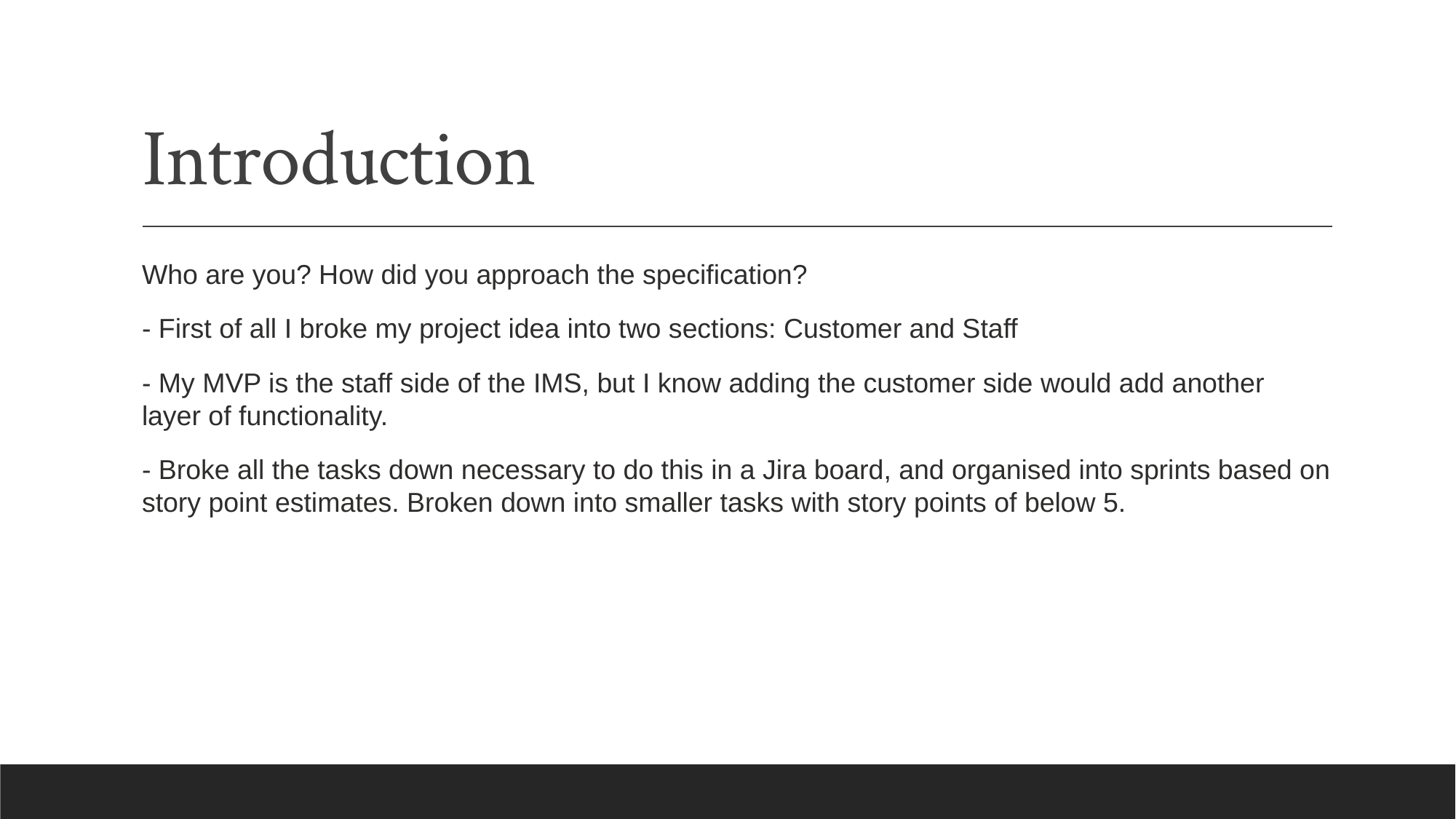

# Introduction
Who are you? How did you approach the specification?
- First of all I broke my project idea into two sections: Customer and Staff
- My MVP is the staff side of the IMS, but I know adding the customer side would add another layer of functionality.
- Broke all the tasks down necessary to do this in a Jira board, and organised into sprints based on story point estimates. Broken down into smaller tasks with story points of below 5.